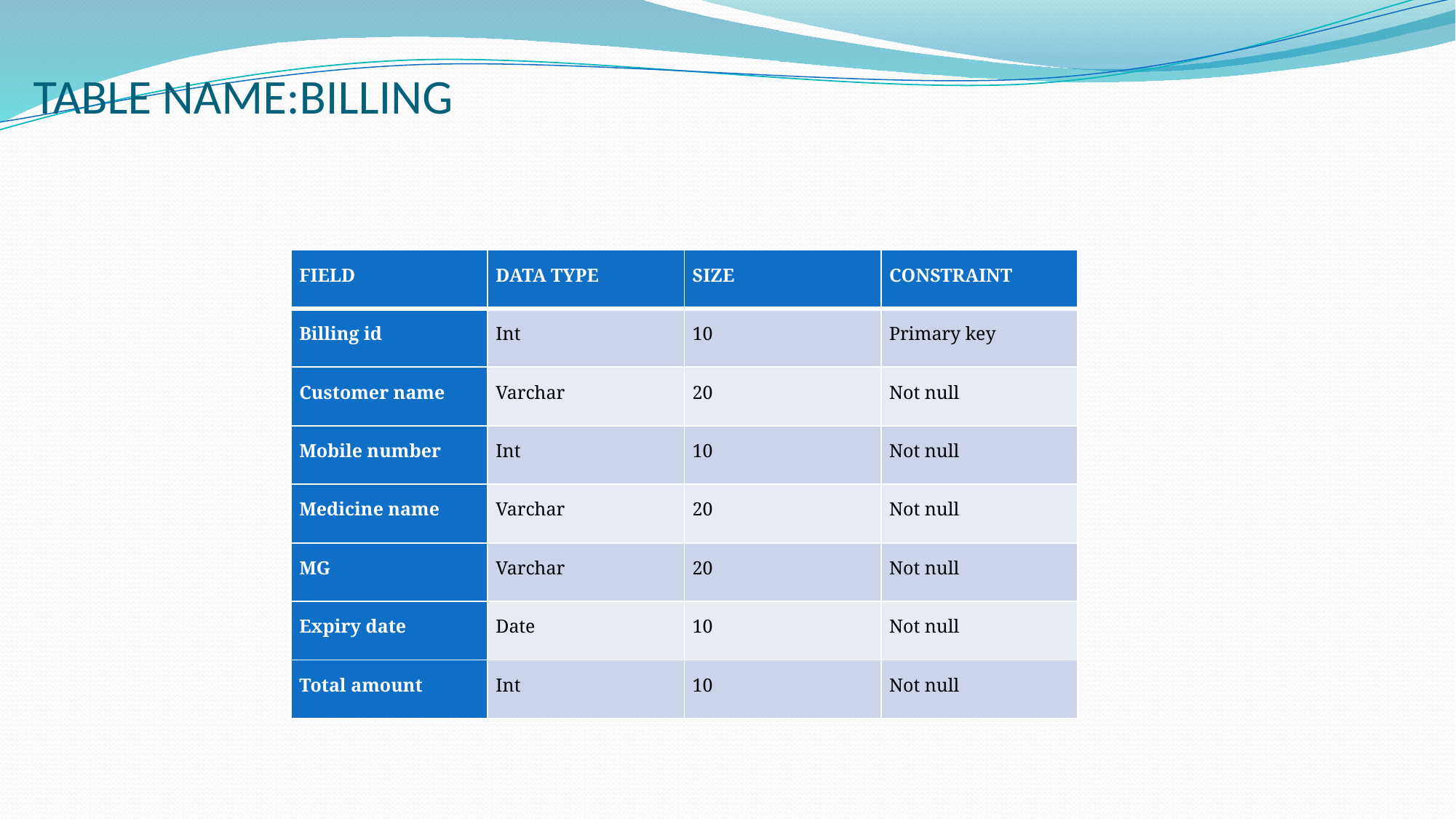

# TABLE NAME:BILLING
| FIELD | DATA TYPE | SIZE | CONSTRAINT |
| --- | --- | --- | --- |
| Billing id | Int | 10 | Primary key |
| Customer name | Varchar | 20 | Not null |
| Mobile number | Int | 10 | Not null |
| Medicine name | Varchar | 20 | Not null |
| MG | Varchar | 20 | Not null |
| Expiry date | Date | 10 | Not null |
| Total amount | Int | 10 | Not null |